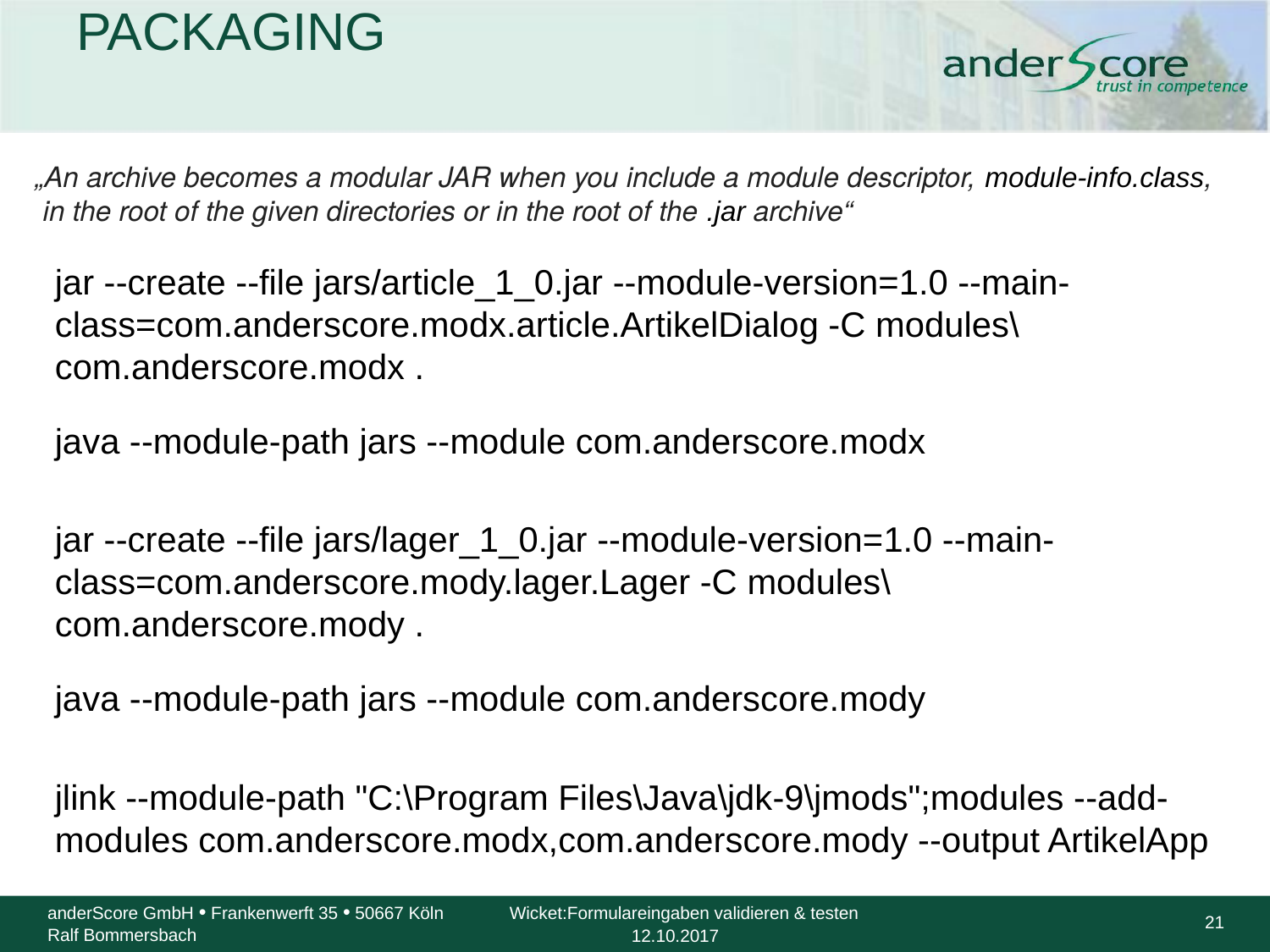

# PACKAGING

jar --create --file jars/article_1_0.jar --module-version=1.0 --main-class=com.anderscore.modx.article.ArtikelDialog -C modules\com.anderscore.modx .

java --module-path jars --module com.anderscore.modx

jar --create --file jars/lager_1_0.jar --module-version=1.0 --main-class=com.anderscore.mody.lager.Lager -C modules\com.anderscore.mody .

java --module-path jars --module com.anderscore.mody

jlink --module-path "C:\Program Files\Java\jdk-9\jmods";modules --add-modules com.anderscore.modx,com.anderscore.mody --output ArtikelApp

„An archive becomes a modular JAR when you include a module descriptor, module-info.class,
 in the root of the given directories or in the root of the .jar archive“